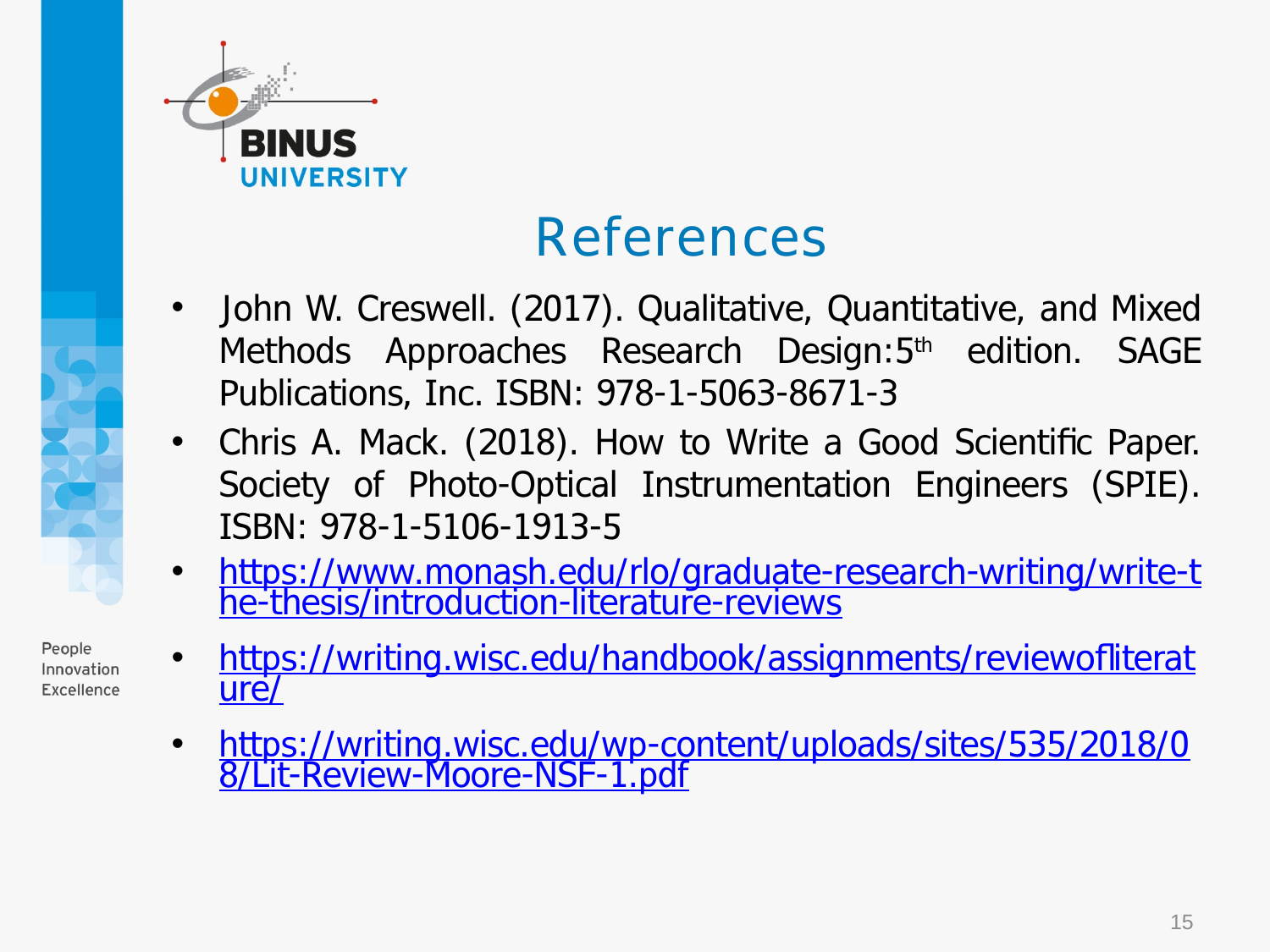

# References
John W. Creswell. (2017). Qualitative, Quantitative, and Mixed Methods Approaches Research Design:5th edition. SAGE Publications, Inc. ISBN: 978-1-5063-8671-3
Chris A. Mack. (2018). How to Write a Good Scientific Paper. Society of Photo-Optical Instrumentation Engineers (SPIE). ISBN: 978-1-5106-1913-5
https://www.monash.edu/rlo/graduate-research-writing/write-the-thesis/introduction-literature-reviews
https://writing.wisc.edu/handbook/assignments/reviewofliterature/
https://writing.wisc.edu/wp-content/uploads/sites/535/2018/08/Lit-Review-Moore-NSF-1.pdf

15